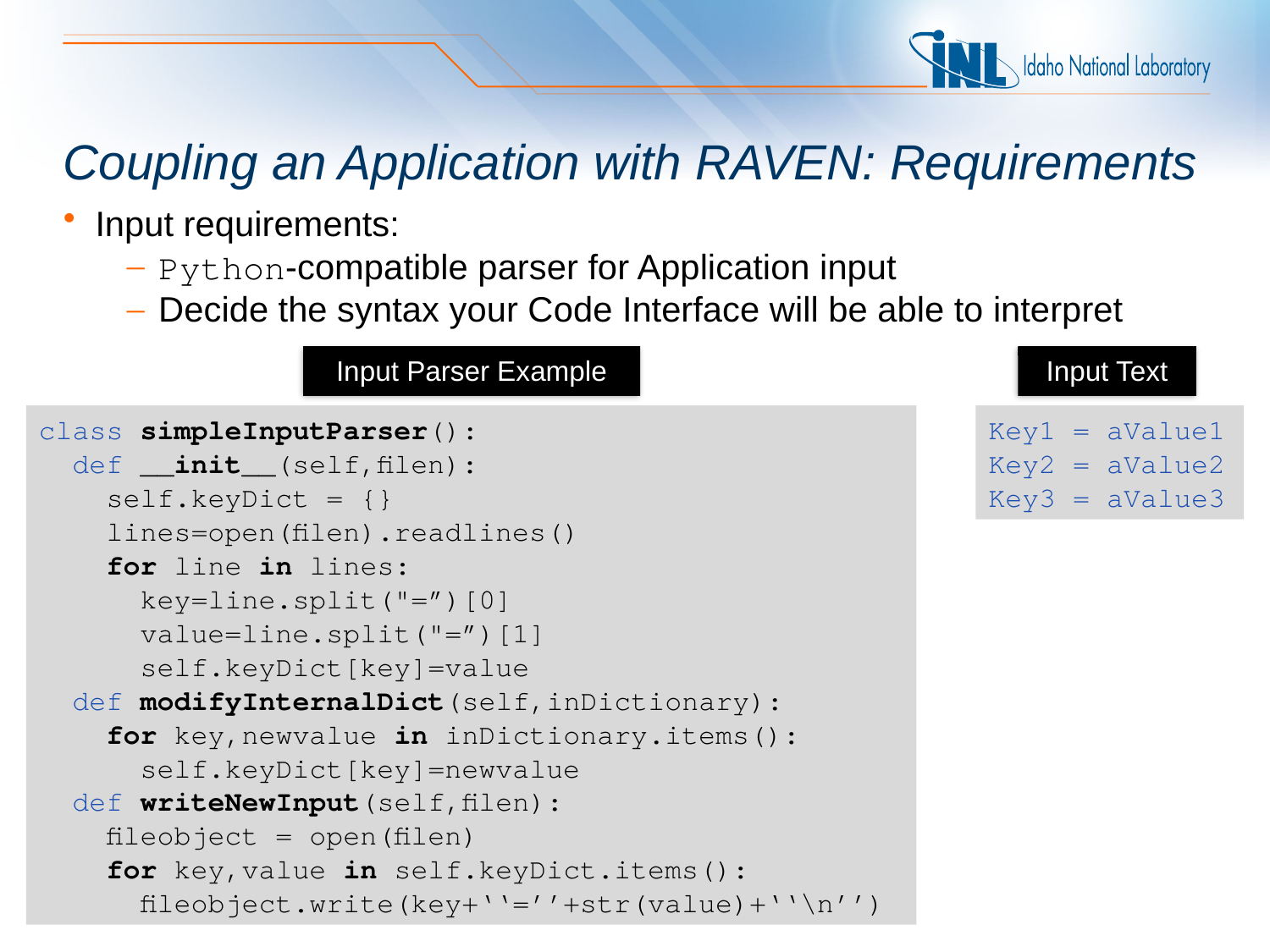

# Coupling an Application with RAVEN: Requirements
Input requirements:
Python-compatible parser for Application input
Decide the syntax your Code Interface will be able to interpret
Input Parser Example
Input Text
class simpleInputParser():
  def __init__(self,filen):
    self.keyDict = {}
    lines=open(filen).readlines()
    for line in lines:
      key=line.split("=”)[0]
      value=line.split("=”)[1]
      self.keyDict[key]=value
  def modifyInternalDict(self,inDictionary):
    for key,newvalue in inDictionary.items():
      self.keyDict[key]=newvalue
  def writeNewInput(self,filen):
    fileobject = open(filen)
    for key,value in self.keyDict.items():
      fileobject.write(key+‘‘=’’+str(value)+‘‘\n’’)
Key1 = aValue1
Key2 = aValue2
Key3 = aValue3